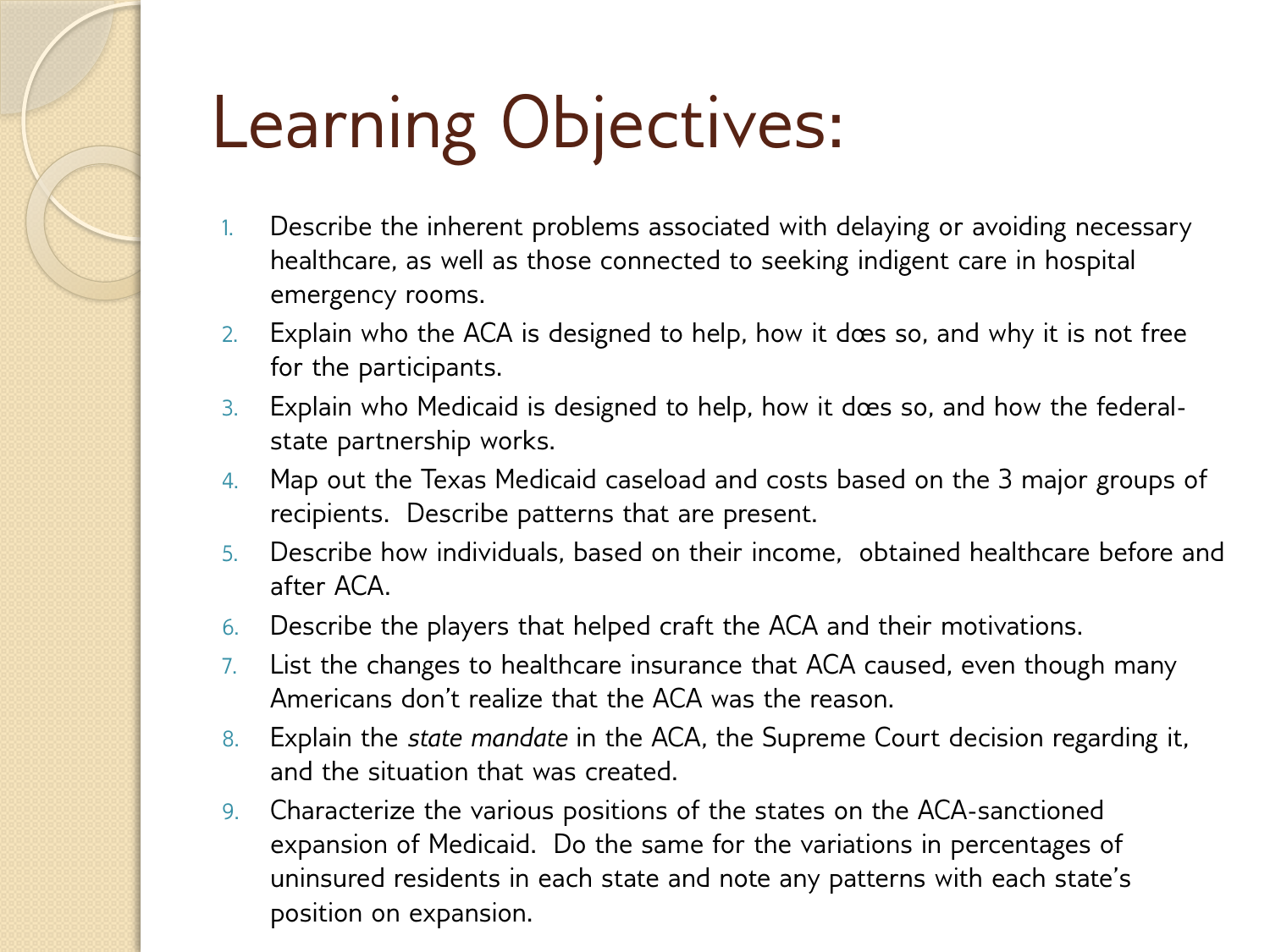

# Learning Objectives:
Describe the inherent problems associated with delaying or avoiding necessary healthcare, as well as those connected to seeking indigent care in hospital emergency rooms.
Explain who the ACA is designed to help, how it does so, and why it is not free for the participants.
Explain who Medicaid is designed to help, how it does so, and how the federal-state partnership works.
Map out the Texas Medicaid caseload and costs based on the 3 major groups of recipients.  Describe patterns that are present.
Describe how individuals, based on their income,  obtained healthcare before and after ACA.
Describe the players that helped craft the ACA and their motivations.
List the changes to healthcare insurance that ACA caused, even though many Americans don’t realize that the ACA was the reason.
Explain the state mandate in the ACA, the Supreme Court decision regarding it, and the situation that was created.
Characterize the various positions of the states on the ACA-sanctioned expansion of Medicaid.  Do the same for the variations in percentages of uninsured residents in each state and note any patterns with each state’s position on expansion.